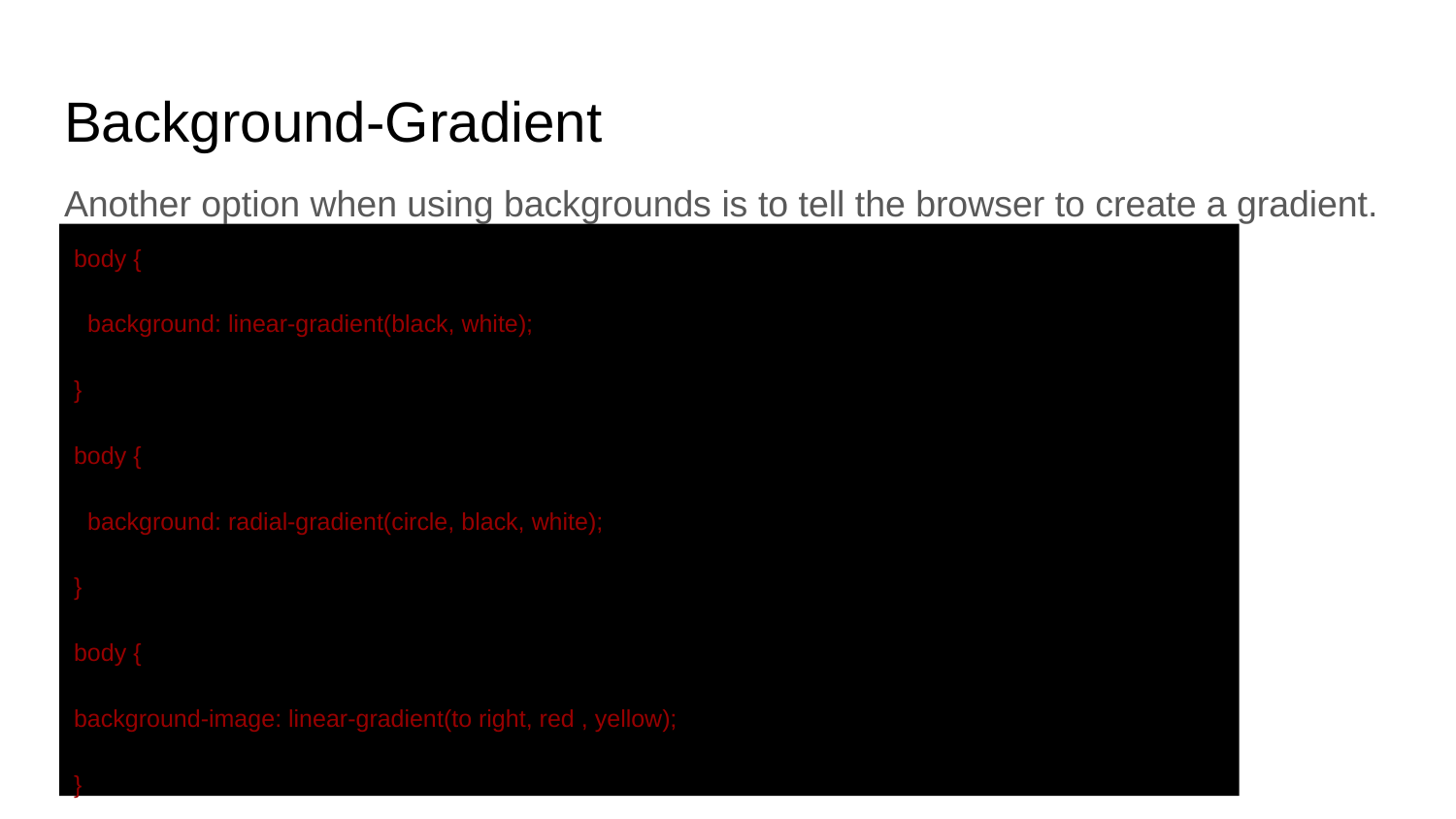

# Background-Gradient
Another option when using backgrounds is to tell the browser to create a gradient.

body {
  background: linear-gradient(black, white);
}
body {
  background: radial-gradient(circle, black, white);
}
body {
background-image: linear-gradient(to right, red , yellow);
}